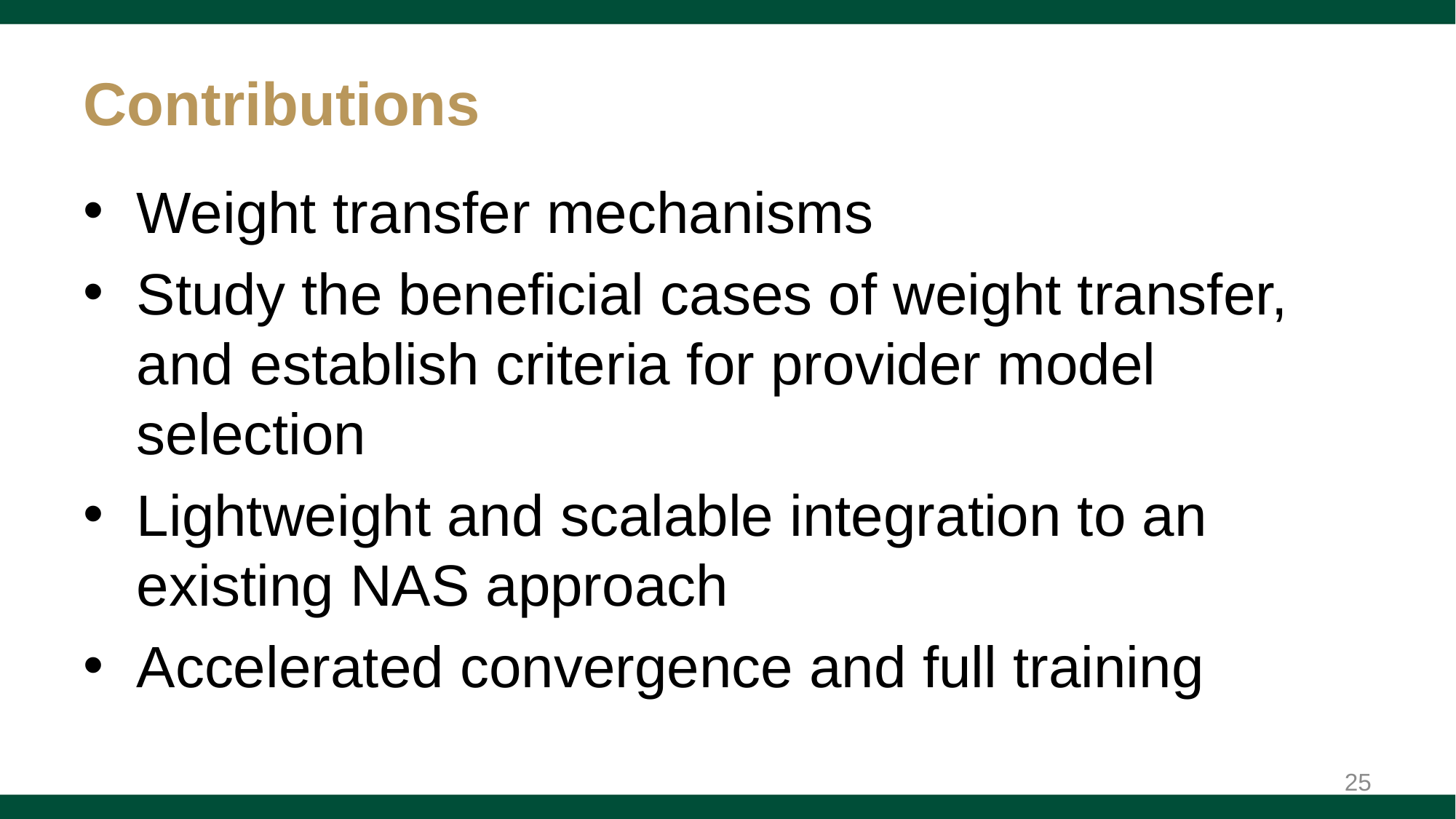

# Contributions
Weight transfer mechanisms
Study the beneficial cases of weight transfer, and establish criteria for provider model selection
Lightweight and scalable integration to an existing NAS approach
Accelerated convergence and full training
25